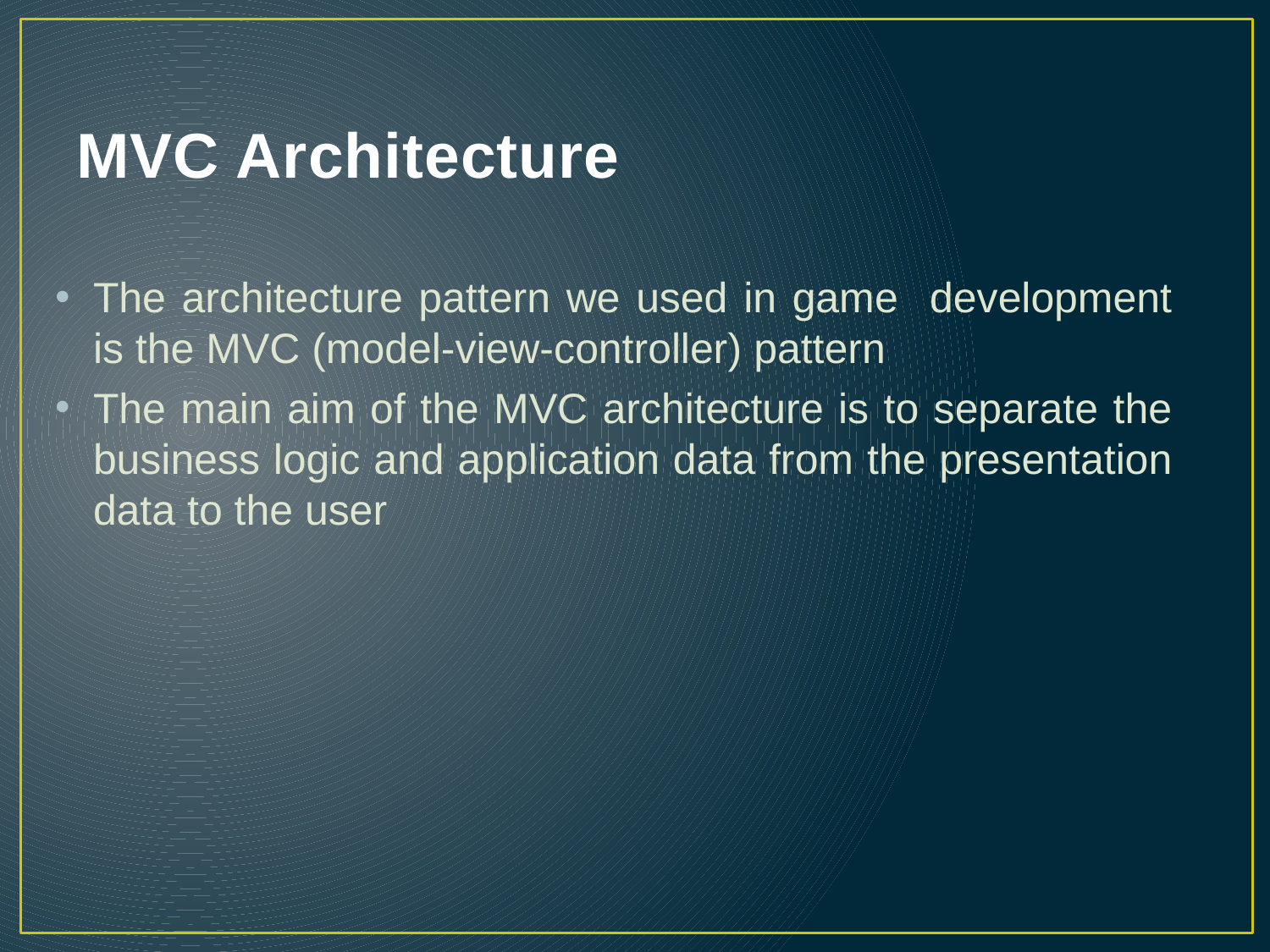

# MVC Architecture
The architecture pattern we used in game  development is the MVC (model-view-controller) pattern
The main aim of the MVC architecture is to separate the business logic and application data from the presentation data to the user